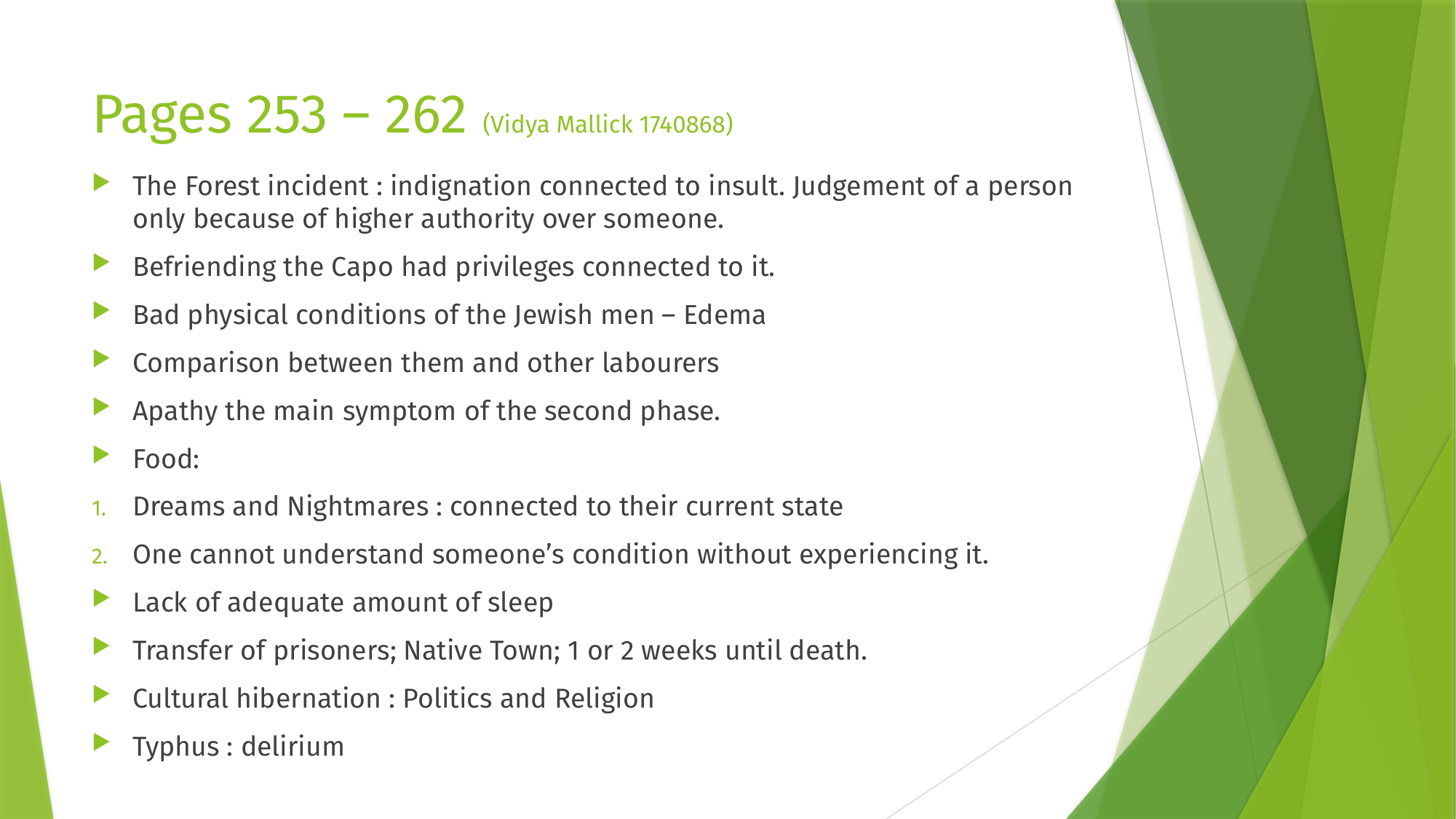

# Pages 253 – 262 (Vidya Mallick 1740868)
The Forest incident : indignation connected to insult. Judgement of a person only because of higher authority over someone.
Befriending the Capo had privileges connected to it.
Bad physical conditions of the Jewish men – Edema
Comparison between them and other labourers
Apathy the main symptom of the second phase.
Food:
Dreams and Nightmares : connected to their current state
One cannot understand someone’s condition without experiencing it.
Lack of adequate amount of sleep
Transfer of prisoners; Native Town; 1 or 2 weeks until death.
Cultural hibernation : Politics and Religion
Typhus : delirium